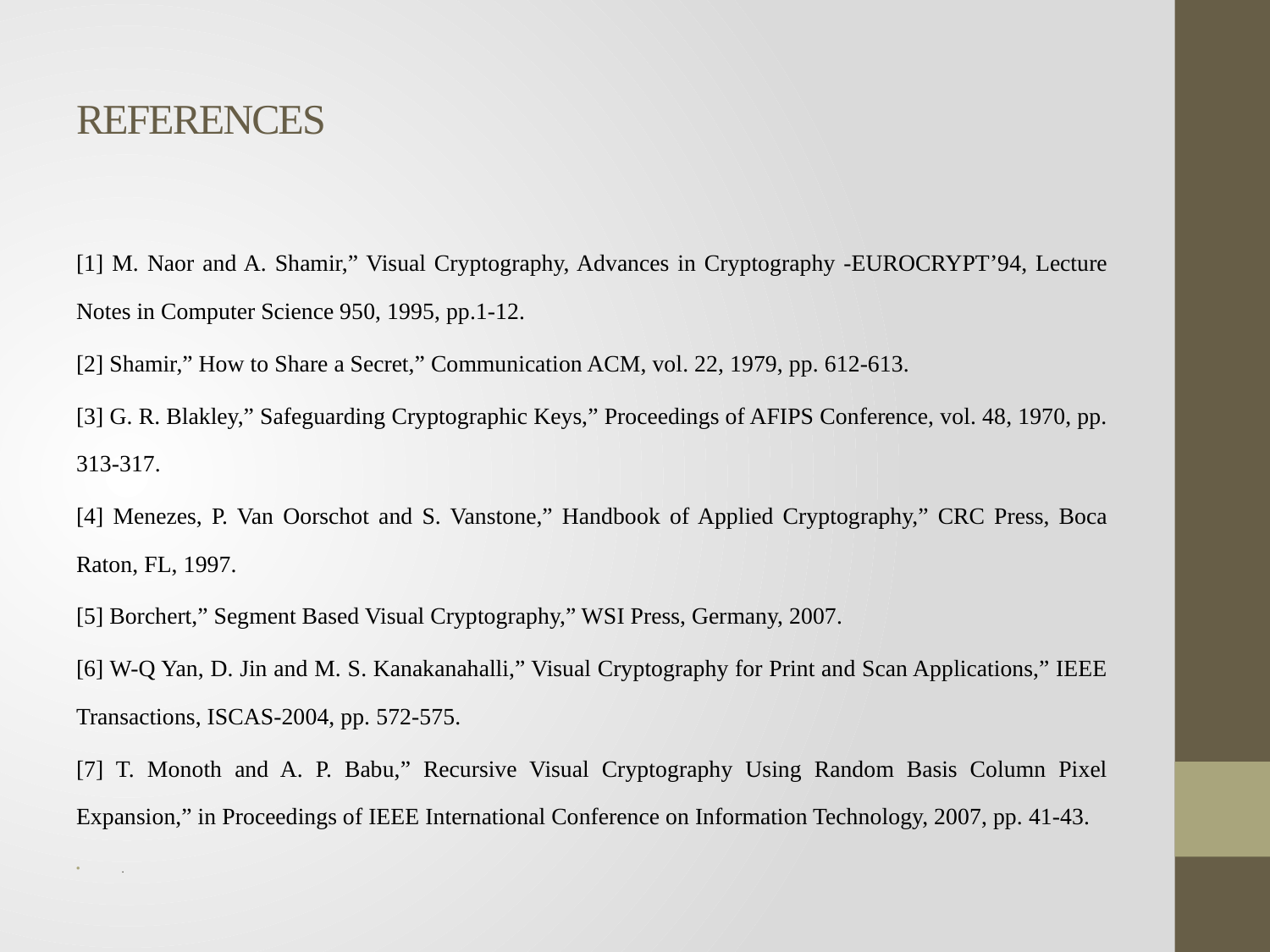

# REFERENCES
[1] M. Naor and A. Shamir,” Visual Cryptography, Advances in Cryptography -EUROCRYPT’94, Lecture Notes in Computer Science 950, 1995, pp.1-12.
[2] Shamir,” How to Share a Secret,” Communication ACM, vol. 22, 1979, pp. 612-613.
[3] G. R. Blakley,” Safeguarding Cryptographic Keys,” Proceedings of AFIPS Conference, vol. 48, 1970, pp. 313-317.
[4] Menezes, P. Van Oorschot and S. Vanstone,” Handbook of Applied Cryptography,” CRC Press, Boca Raton, FL, 1997.
[5] Borchert,” Segment Based Visual Cryptography,” WSI Press, Germany, 2007.
[6] W-Q Yan, D. Jin and M. S. Kanakanahalli,” Visual Cryptography for Print and Scan Applications,” IEEE Transactions, ISCAS-2004, pp. 572-575.
[7] T. Monoth and A. P. Babu,” Recursive Visual Cryptography Using Random Basis Column Pixel Expansion,” in Proceedings of IEEE International Conference on Information Technology, 2007, pp. 41-43.

.